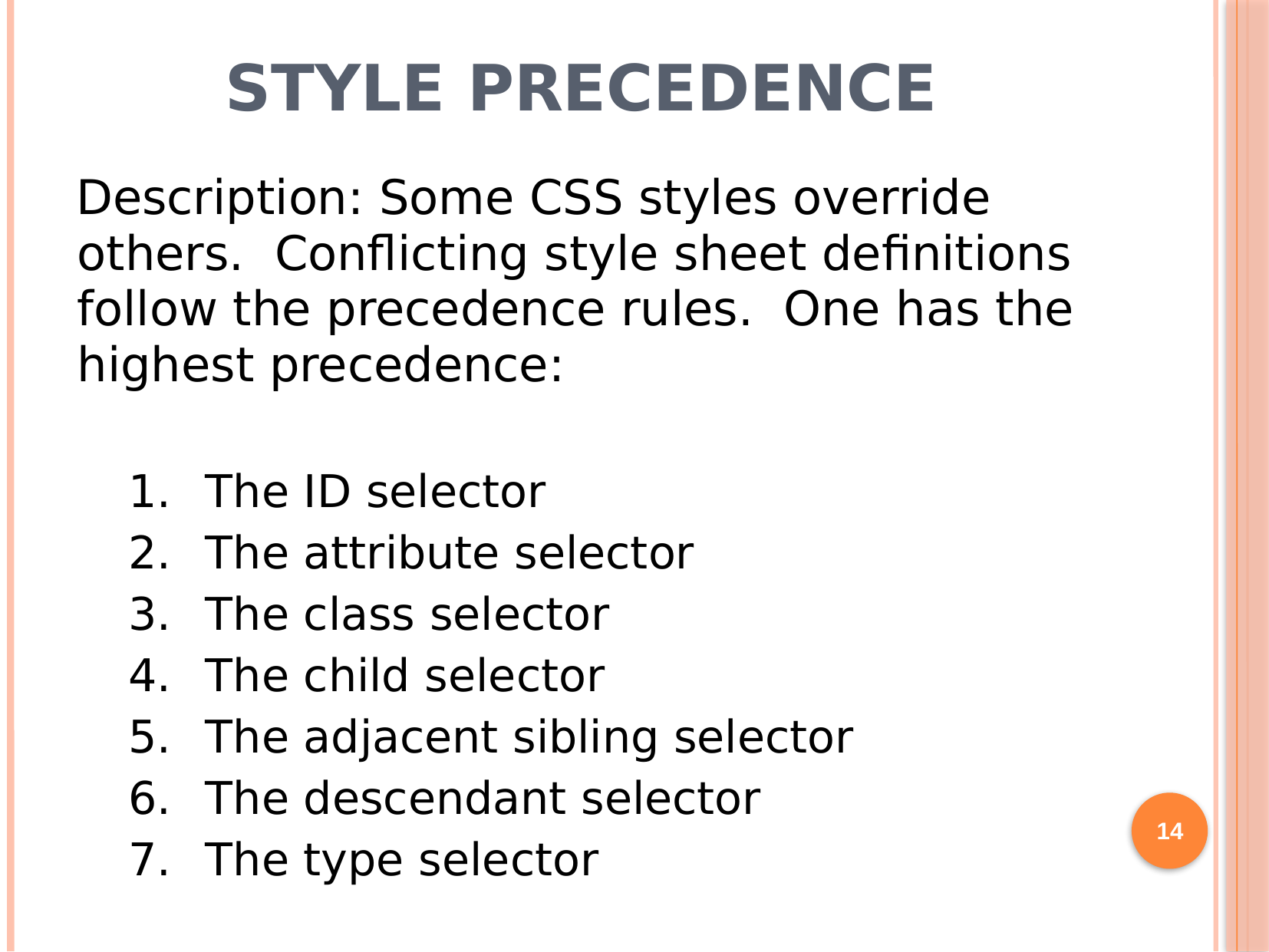

# Style Precedence
Description: Some CSS styles override others.  Conflicting style sheet definitions follow the precedence rules.  One has the highest precedence:

The ID selector
The attribute selector
The class selector
The child selector
The adjacent sibling selector
The descendant selector
The type selector
14